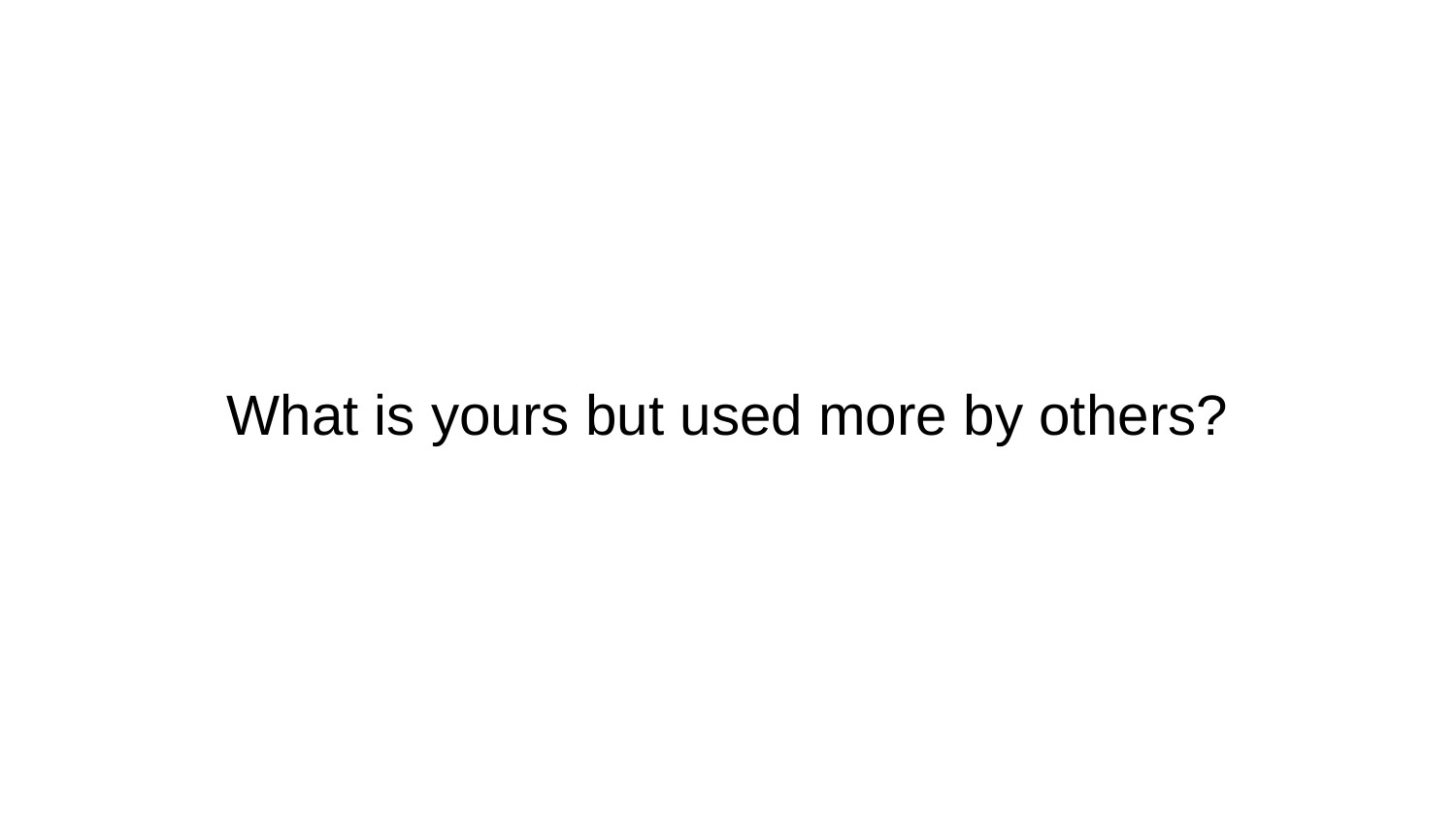

# What is yours but used more by others?